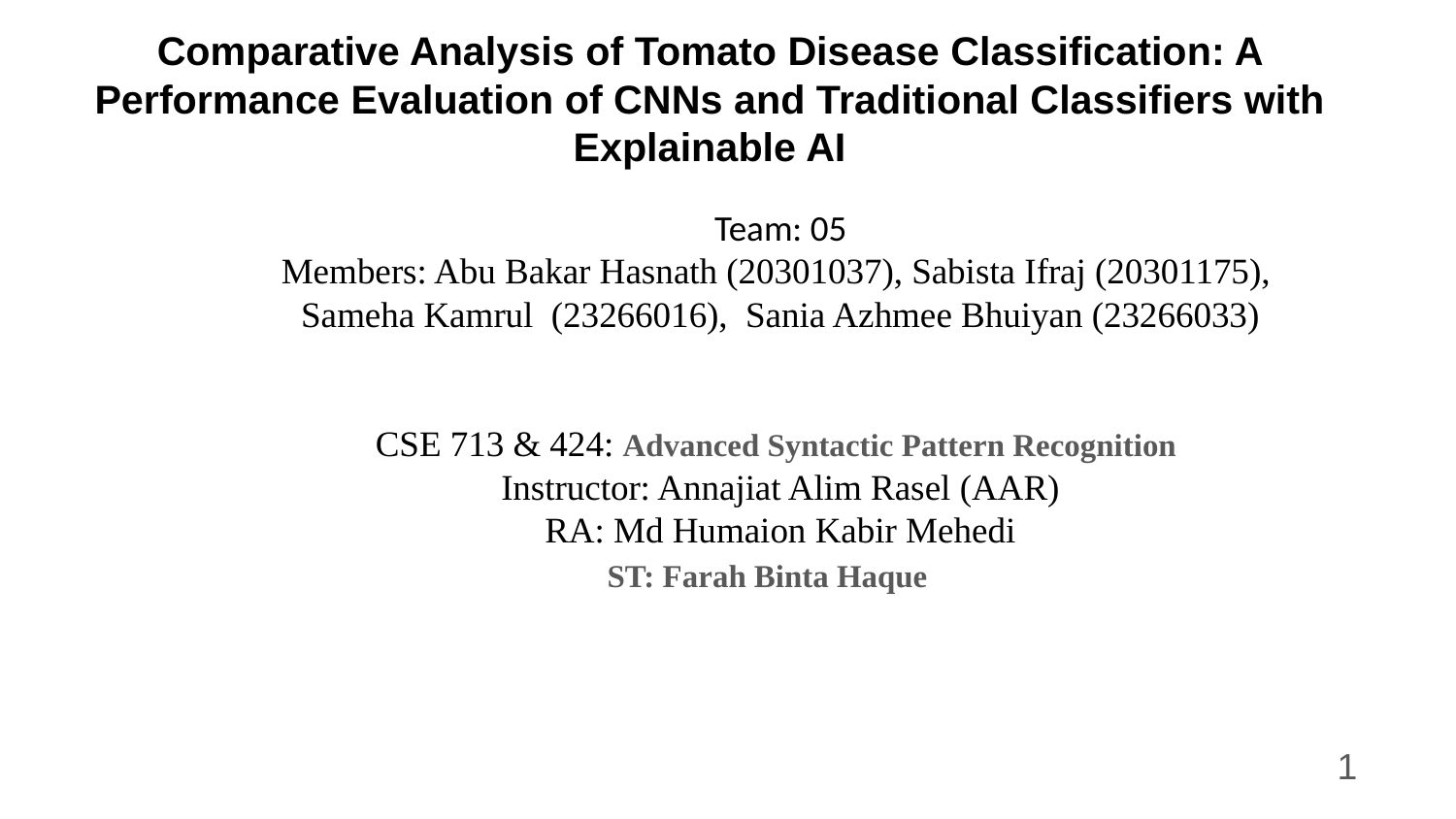

# Comparative Analysis of Tomato Disease Classification: A Performance Evaluation of CNNs and Traditional Classifiers with Explainable AI
Team: 05
Members: Abu Bakar Hasnath (20301037), Sabista Ifraj (20301175),
Sameha Kamrul  (23266016),  Sania Azhmee Bhuiyan (23266033)

CSE 713 & 424: Advanced Syntactic Pattern Recognition
Instructor: Annajiat Alim Rasel (AAR)
RA: Md Humaion Kabir Mehedi
                                                                     ST: Farah Binta Haque

1